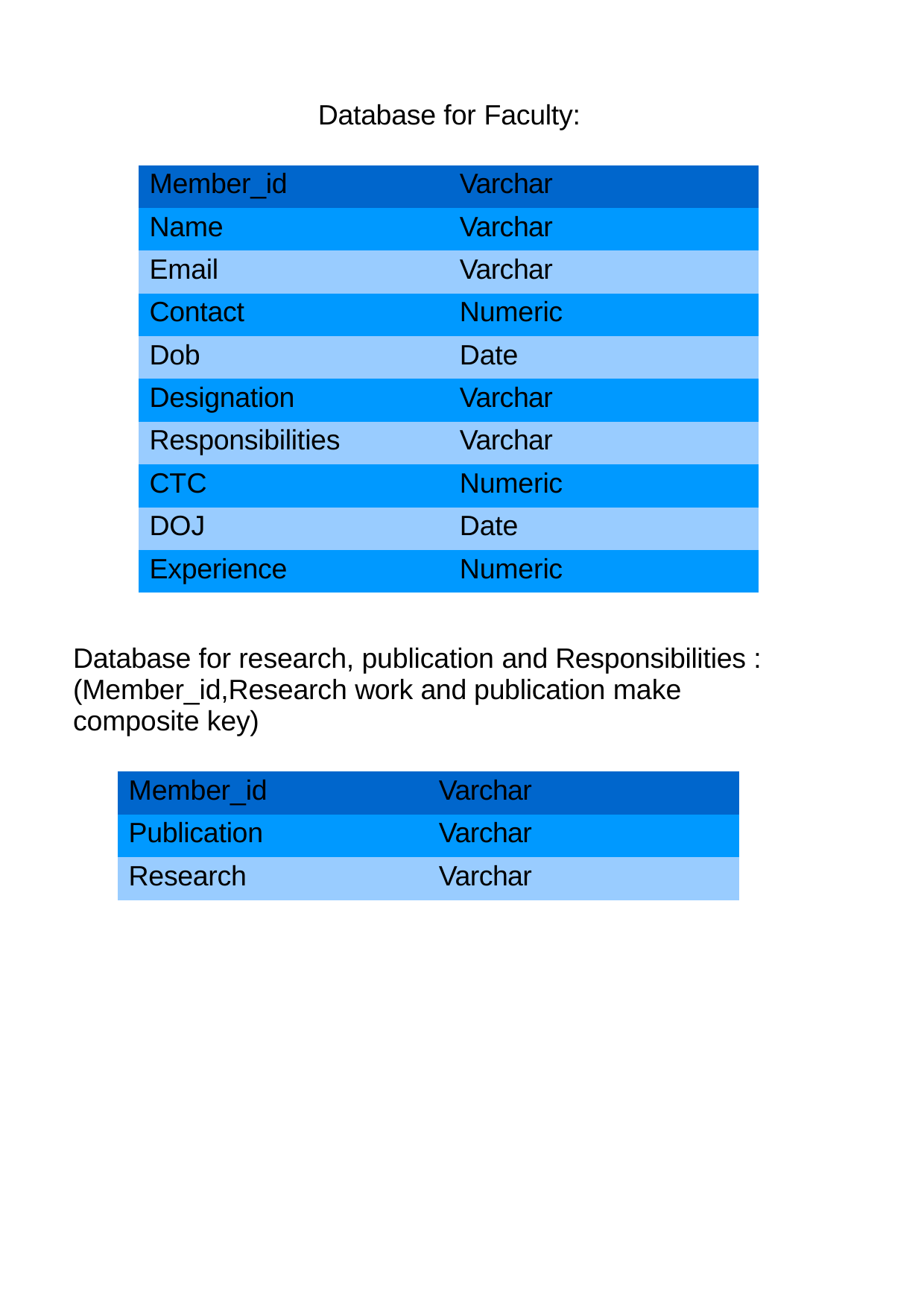

Database for Faculty:
| Member\_id | Varchar |
| --- | --- |
| Name | Varchar |
| Email | Varchar |
| Contact | Numeric |
| Dob | Date |
| Designation | Varchar |
| Responsibilities | Varchar |
| CTC | Numeric |
| DOJ | Date |
| Experience | Numeric |
Database for research, publication and Responsibilities :  (Member_id,Research work and publication make  composite key)
| Member\_id | Varchar |
| --- | --- |
| Publication | Varchar |
| Research | Varchar |